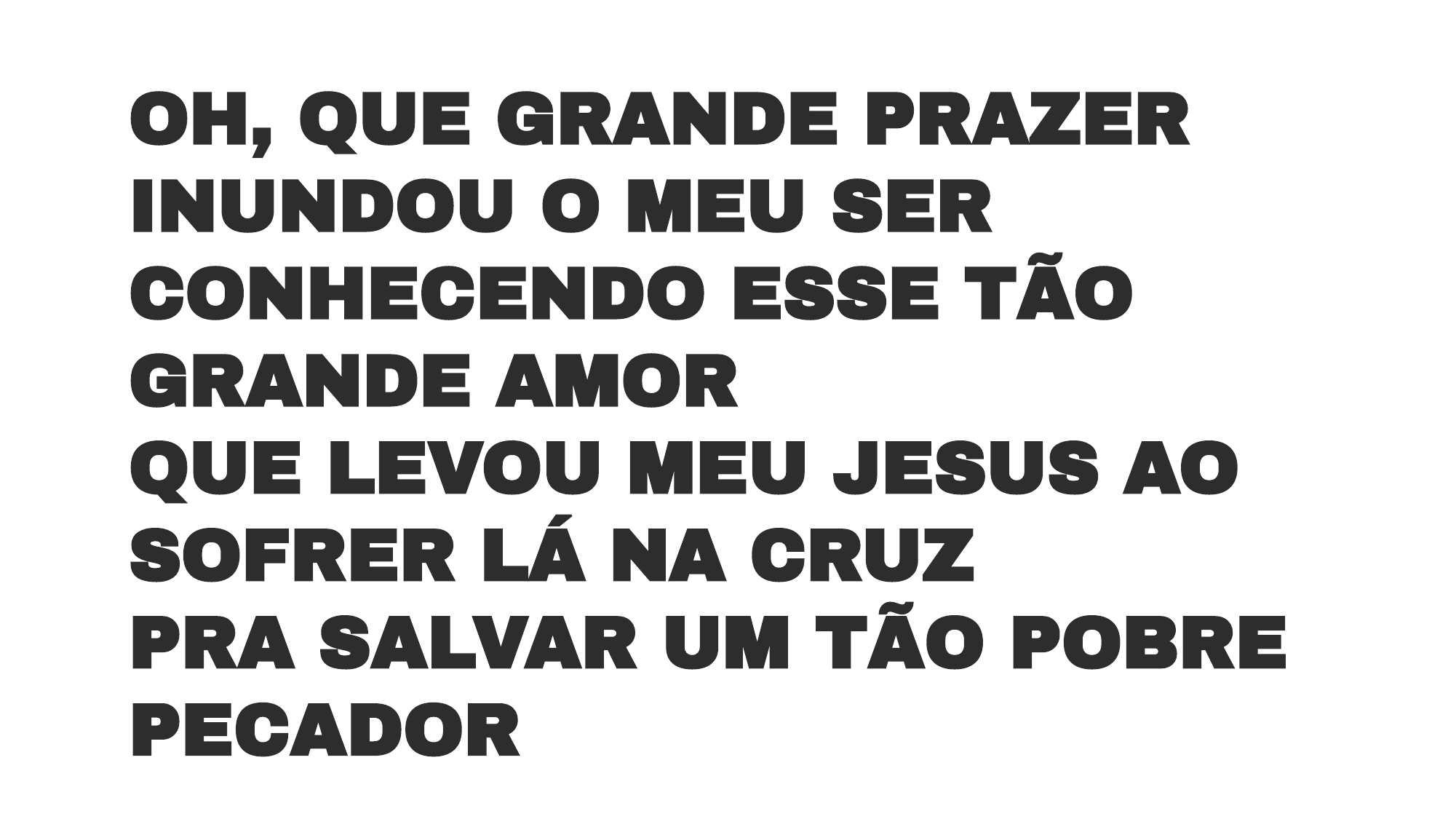

OH, QUE GRANDE PRAZER INUNDOU O MEU SER
CONHECENDO ESSE TÃO GRANDE AMOR
QUE LEVOU MEU JESUS AO SOFRER LÁ NA CRUZ
PRA SALVAR UM TÃO POBRE PECADOR